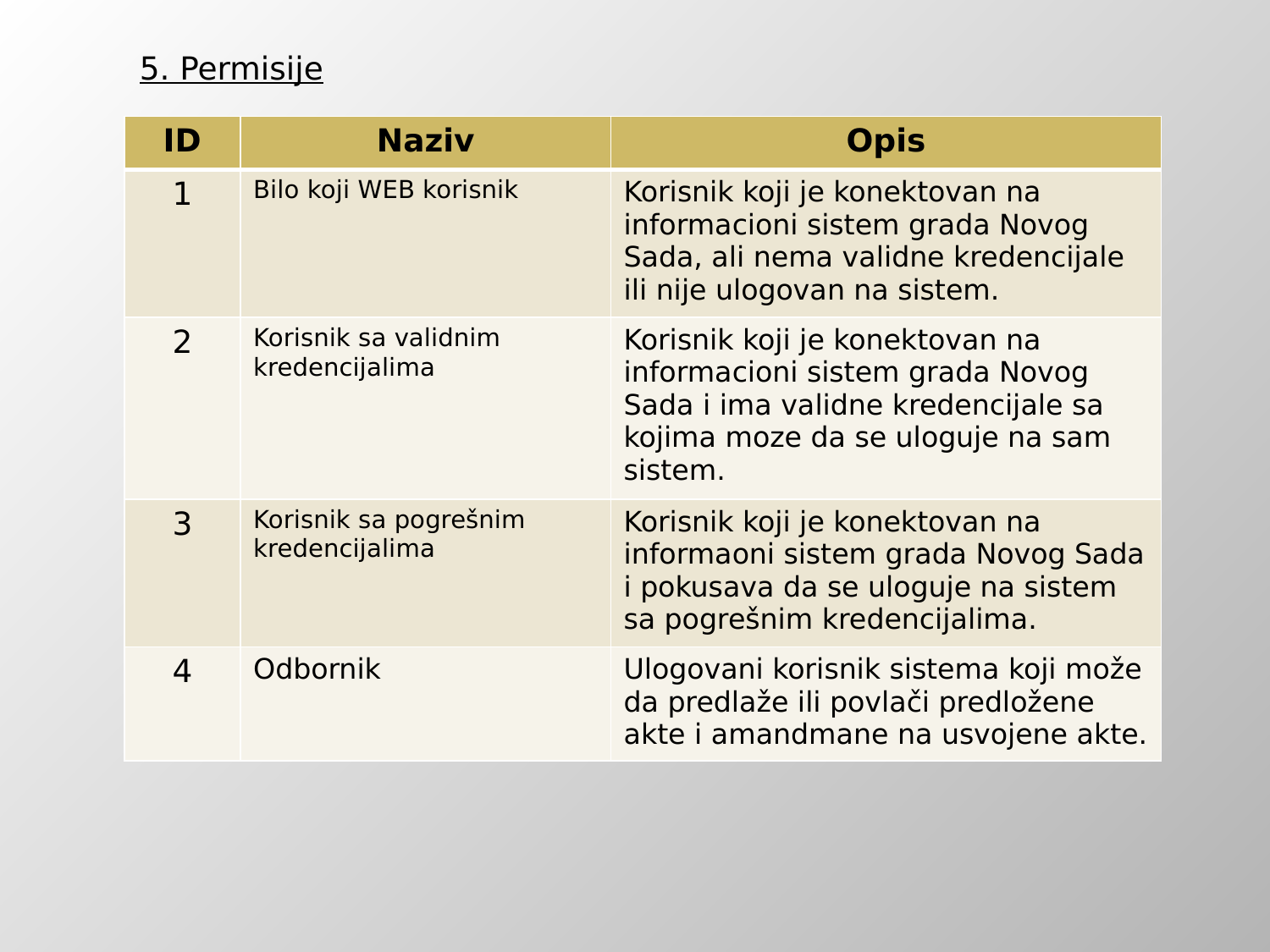

5. Permisije
| ID | Naziv | Opis |
| --- | --- | --- |
| 1 | Bilo koji WEB korisnik | Korisnik koji je konektovan na informacioni sistem grada Novog Sada, ali nema validne kredencijale ili nije ulogovan na sistem. |
| 2 | Korisnik sa validnim kredencijalima | Korisnik koji je konektovan na informacioni sistem grada Novog Sada i ima validne kredencijale sa kojima moze da se uloguje na sam sistem. |
| 3 | Korisnik sa pogrešnim kredencijalima | Korisnik koji je konektovan na informaoni sistem grada Novog Sada i pokusava da se uloguje na sistem sa pogrešnim kredencijalima. |
| 4 | Odbornik | Ulogovani korisnik sistema koji može da predlaže ili povlači predložene akte i amandmane na usvojene akte. |